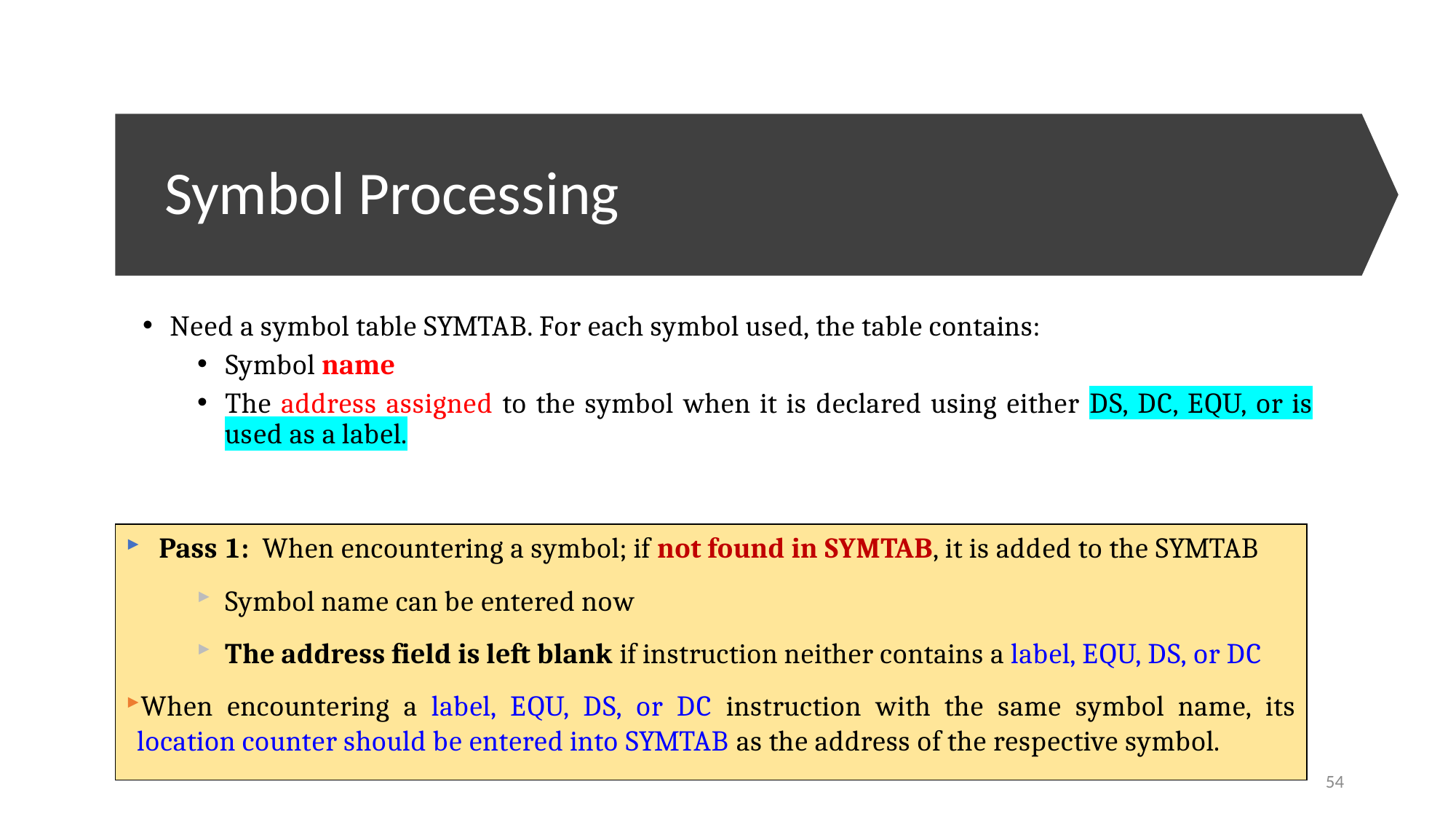

# Symbol Processing
Need a symbol table SYMTAB. For each symbol used, the table contains:
Symbol name
The address assigned to the symbol when it is declared using either DS, DC, EQU, or is used as a label.

Pass 1:  When encountering a symbol; if not found in SYMTAB, it is added to the SYMTAB
Symbol name can be entered now
The address field is left blank if instruction neither contains a label, EQU, DS, or DC
When encountering a label, EQU, DS, or DC instruction with the same symbol name, its location counter should be entered into SYMTAB as the address of the respective symbol.
54